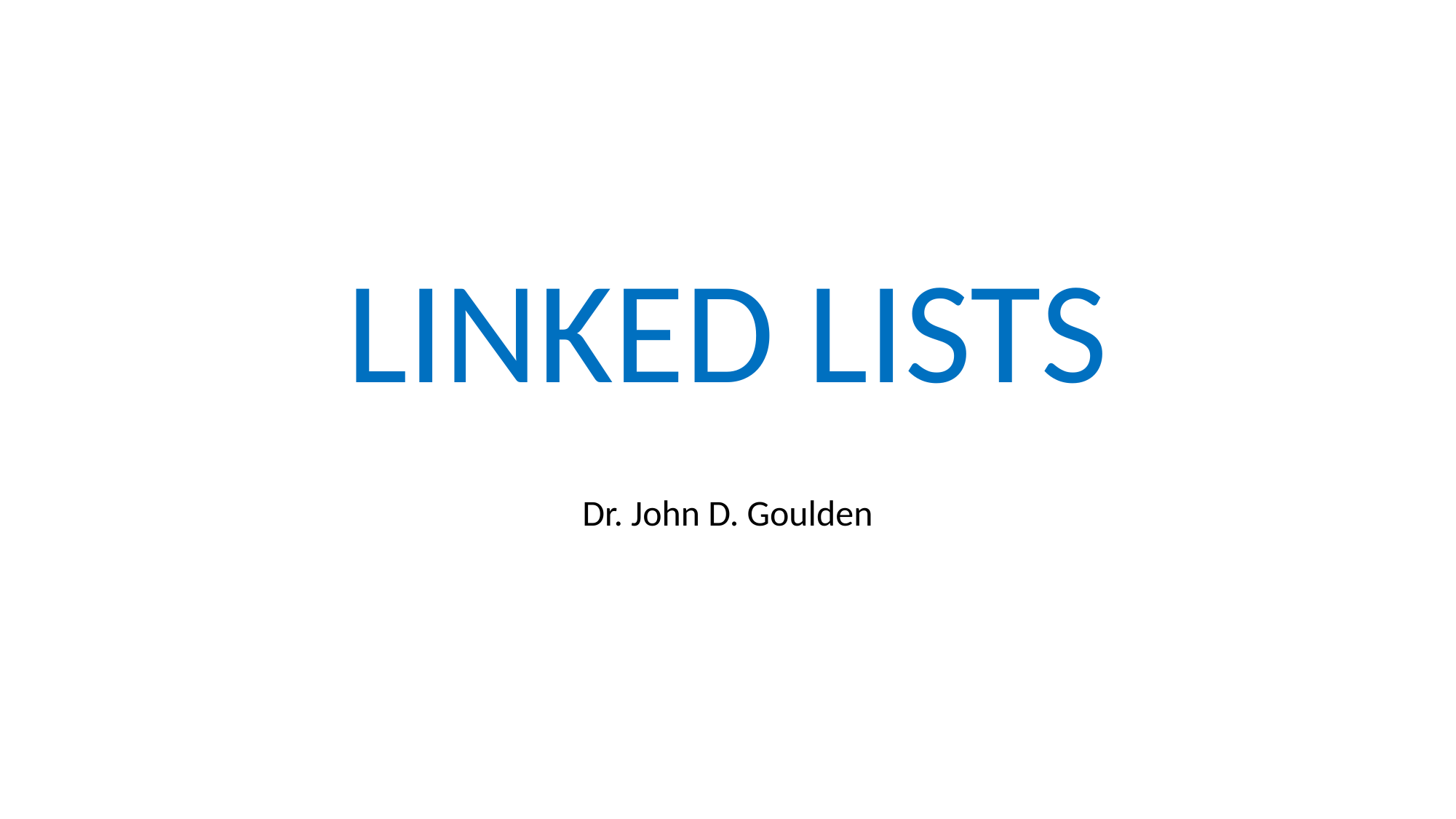

# LINKED LISTS

Dr. John D. Goulden